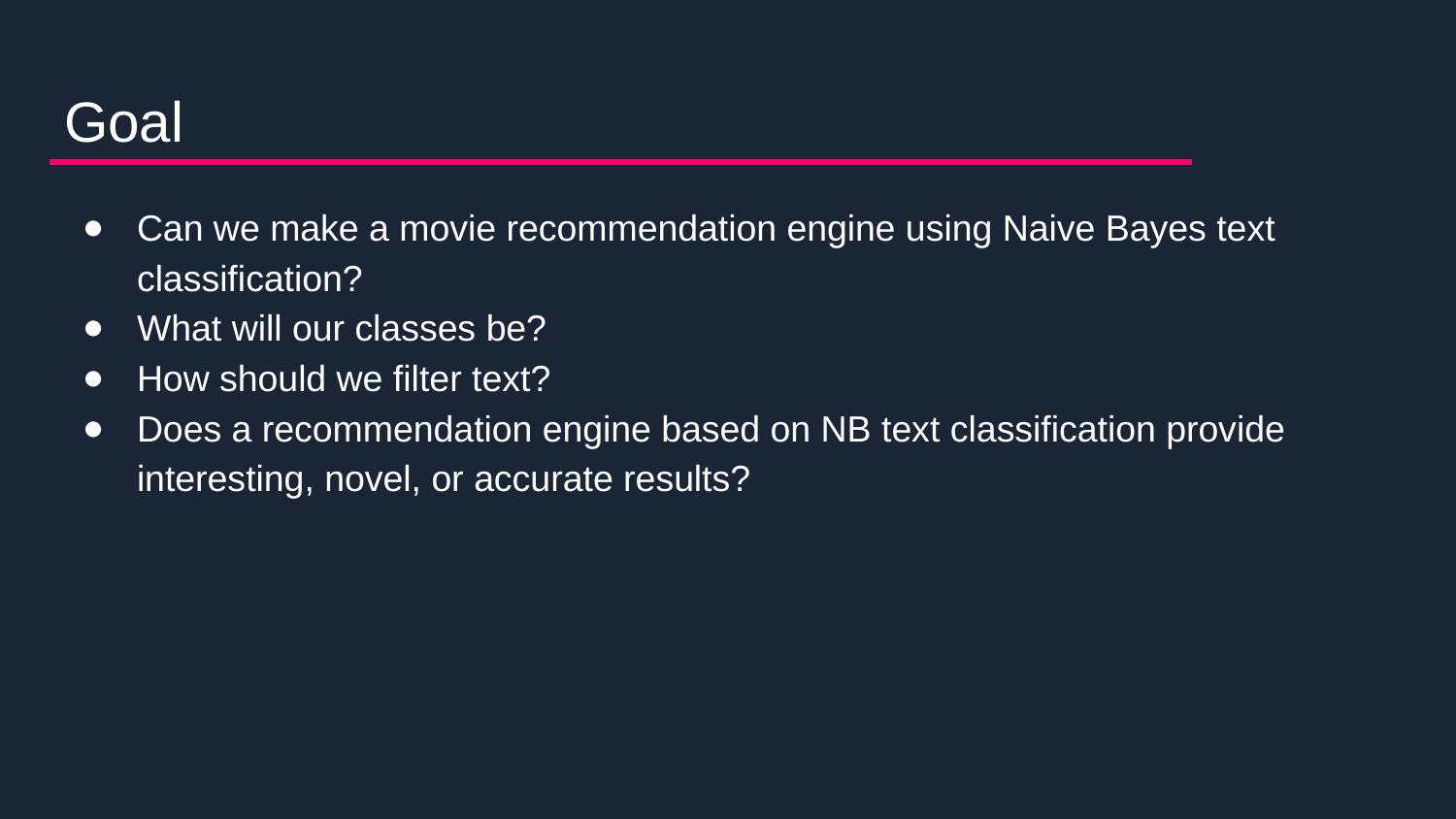

# Goal
Can we make a movie recommendation engine using Naive Bayes text classification?
What will our classes be?
How should we filter text?
Does a recommendation engine based on NB text classification provide interesting, novel, or accurate results?